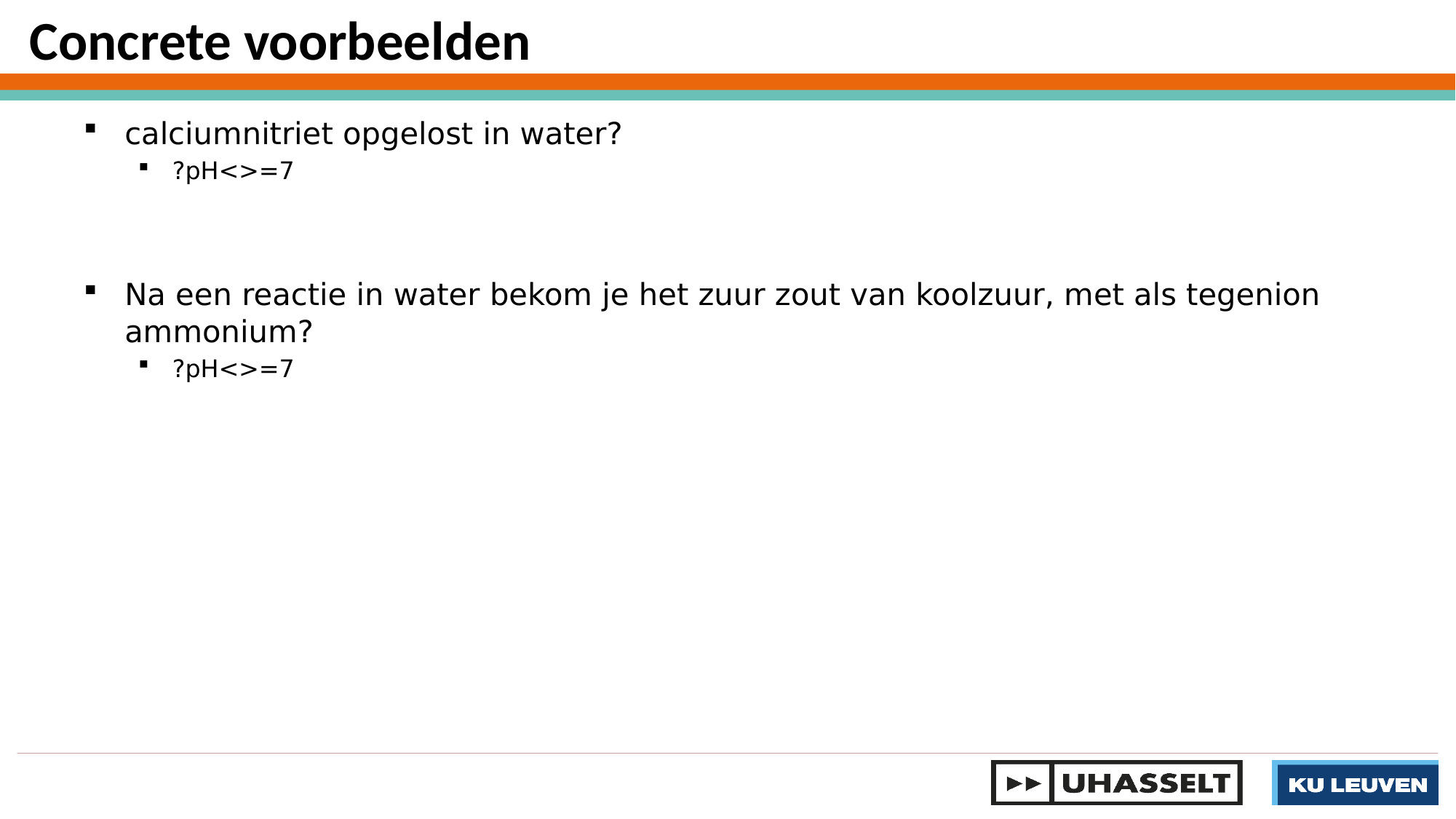

Concrete voorbeelden
calciumnitriet opgelost in water?
?pH<>=7

Na een reactie in water bekom je het zuur zout van koolzuur, met als tegenion ammonium?
?pH<>=7